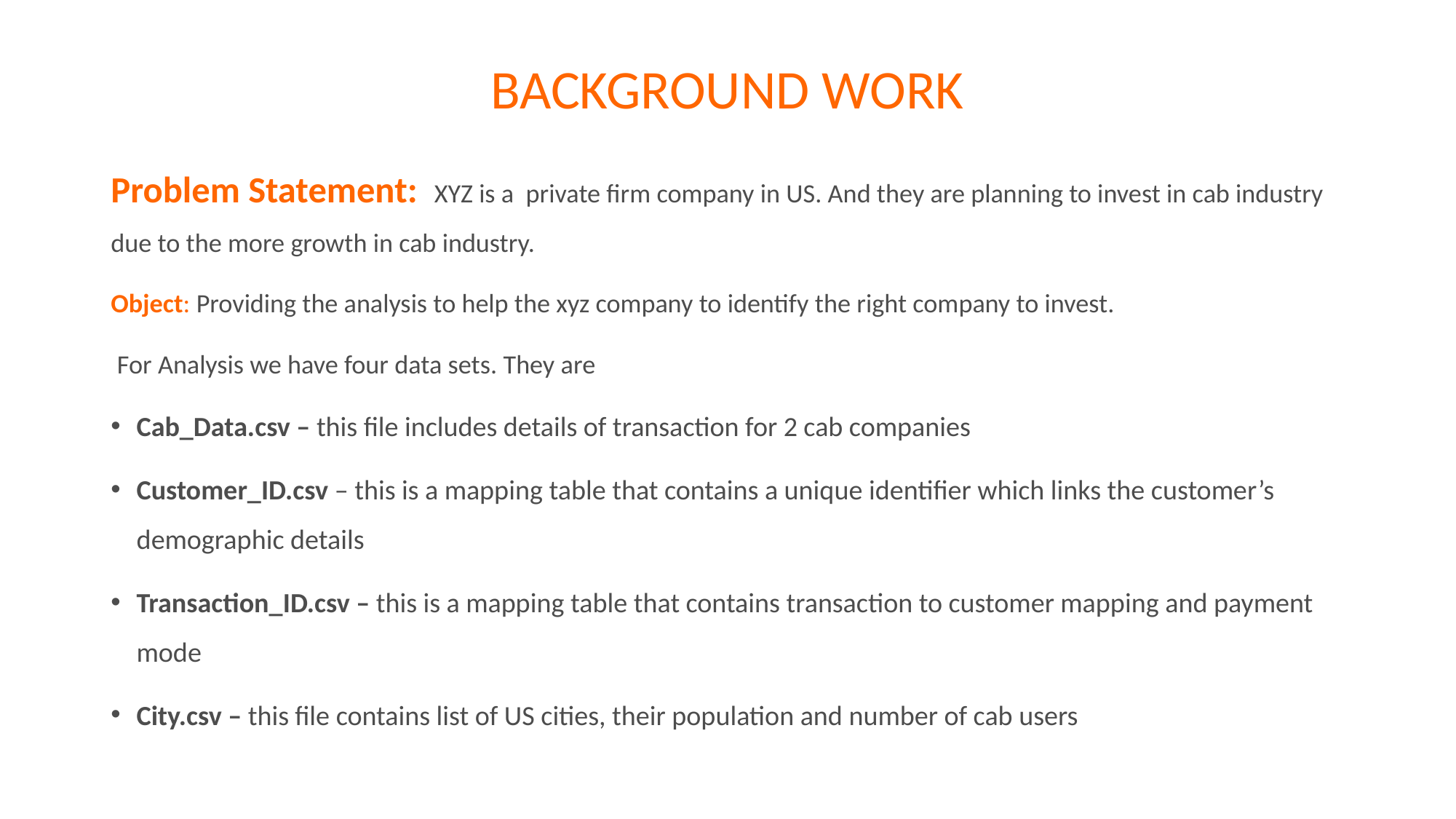

# BACKGROUND WORK
Problem Statement:  XYZ is a  private firm company in US. And they are planning to invest in cab industry due to the more growth in cab industry.
Object: Providing the analysis to help the xyz company to identify the right company to invest.
 For Analysis we have four data sets. They are
Cab_Data.csv – this file includes details of transaction for 2 cab companies
Customer_ID.csv – this is a mapping table that contains a unique identifier which links the customer’s demographic details
Transaction_ID.csv – this is a mapping table that contains transaction to customer mapping and payment mode
City.csv – this file contains list of US cities, their population and number of cab users